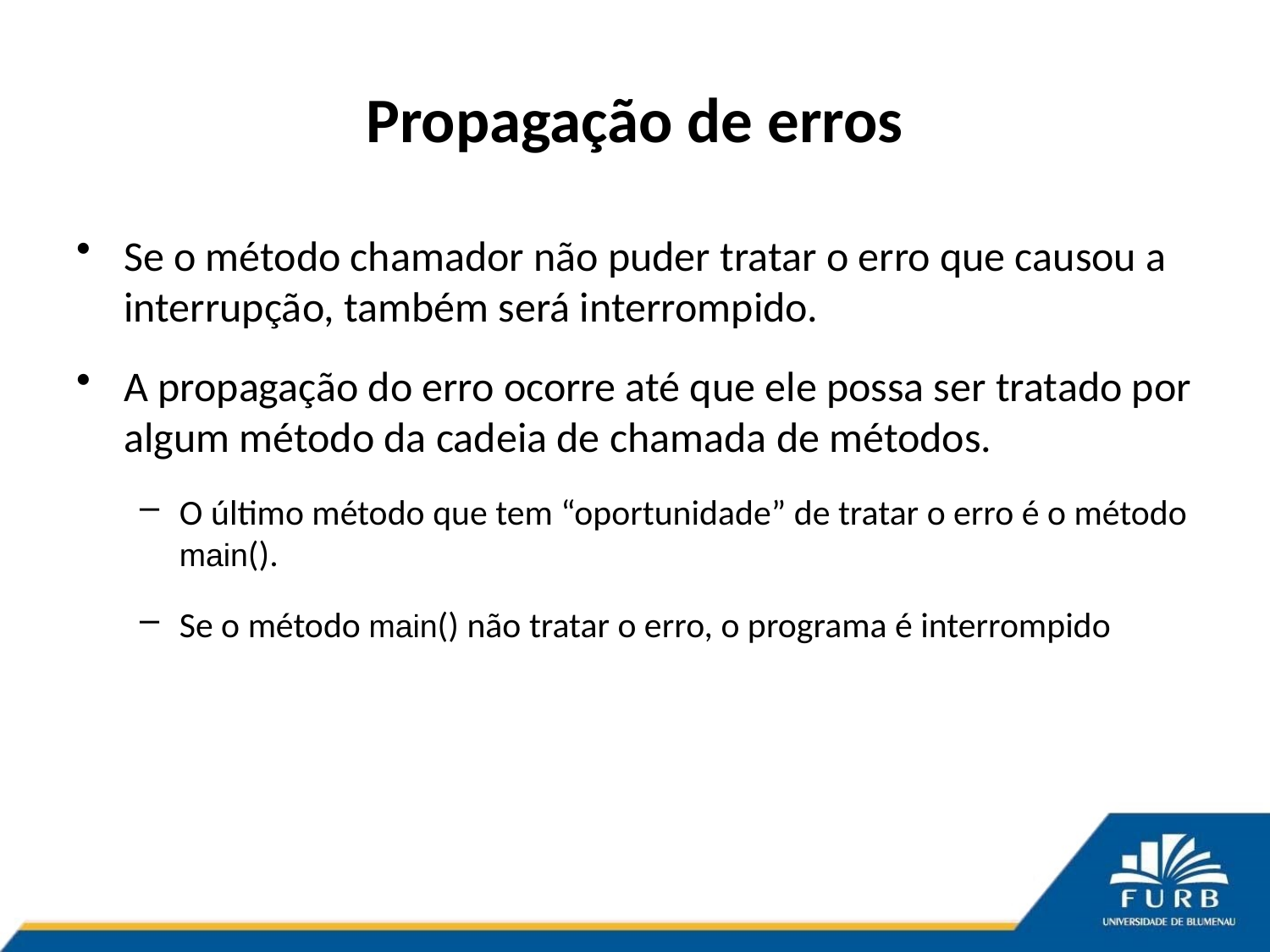

# Propagação de erros
Se o método chamador não puder tratar o erro que causou a interrupção, também será interrompido.
A propagação do erro ocorre até que ele possa ser tratado por algum método da cadeia de chamada de métodos.
O último método que tem “oportunidade” de tratar o erro é o método main().
Se o método main() não tratar o erro, o programa é interrompido